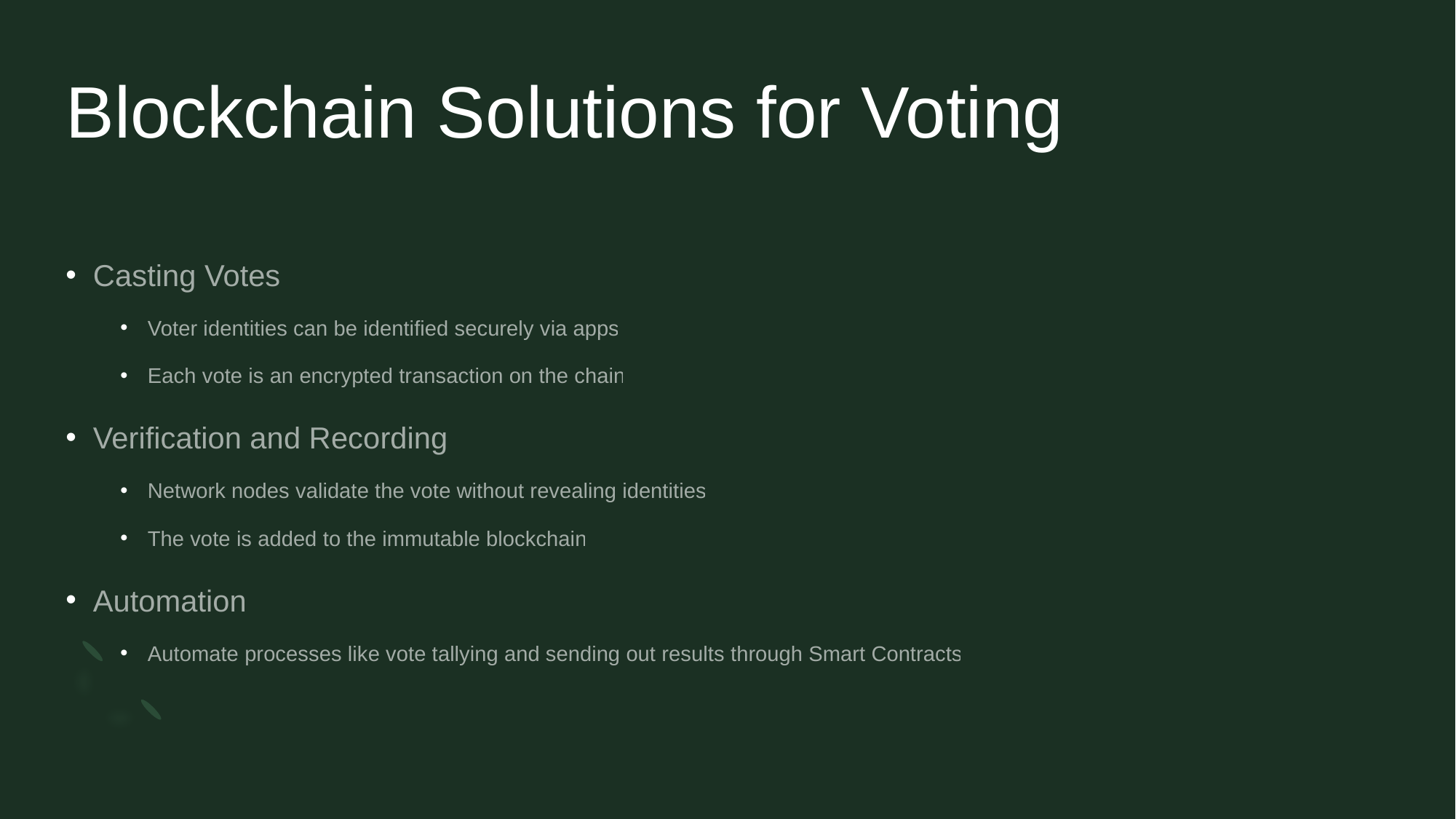

# Blockchain Solutions for Voting
Casting Votes
Voter identities can be identified securely via apps
Each vote is an encrypted transaction on the chain
Verification and Recording
Network nodes validate the vote without revealing identities
The vote is added to the immutable blockchain
Automation
Automate processes like vote tallying and sending out results through Smart Contracts